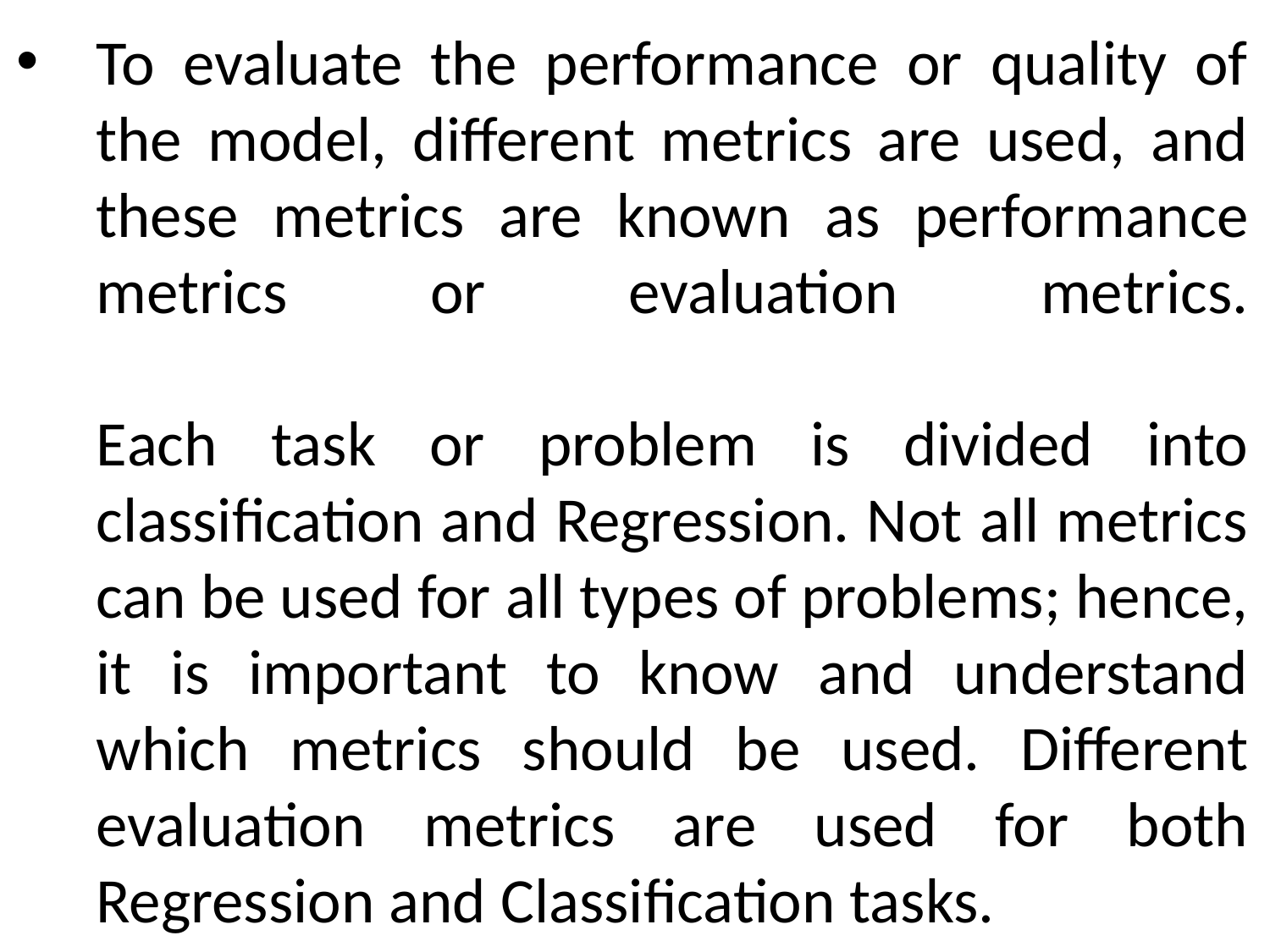

# To evaluate the performance or quality of the model, different metrics are used, and these metrics are known as performance metrics or evaluation metrics. Each task or problem is divided into classification and Regression. Not all metrics can be used for all types of problems; hence, it is important to know and understand which metrics should be used. Different evaluation metrics are used for both Regression and Classification tasks.